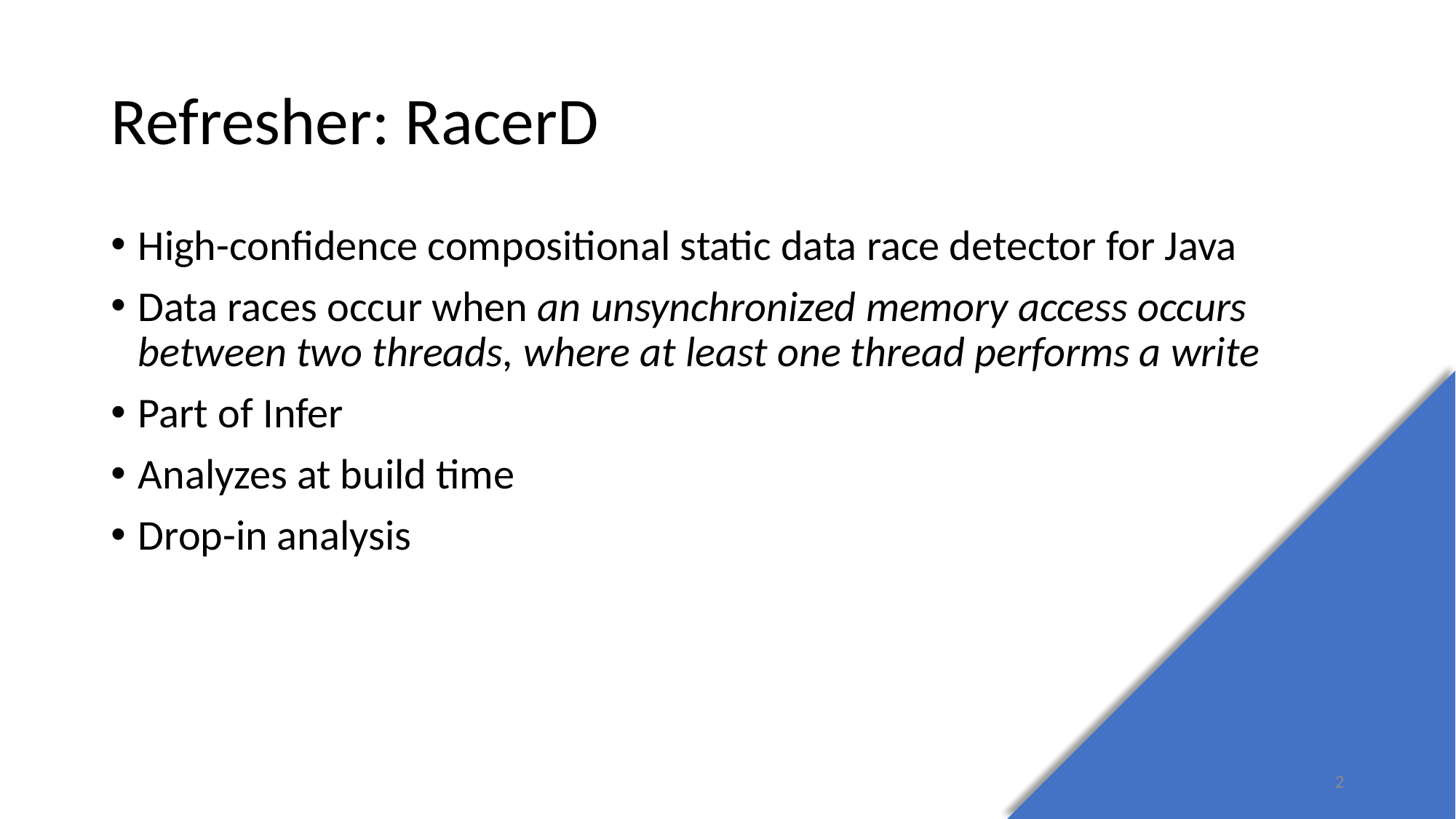

# Refresher: RacerD
High-confidence compositional static data race detector for Java
Data races occur when an unsynchronized memory access occurs between two threads, where at least one thread performs a write
Part of Infer
Analyzes at build time
Drop-in analysis
2